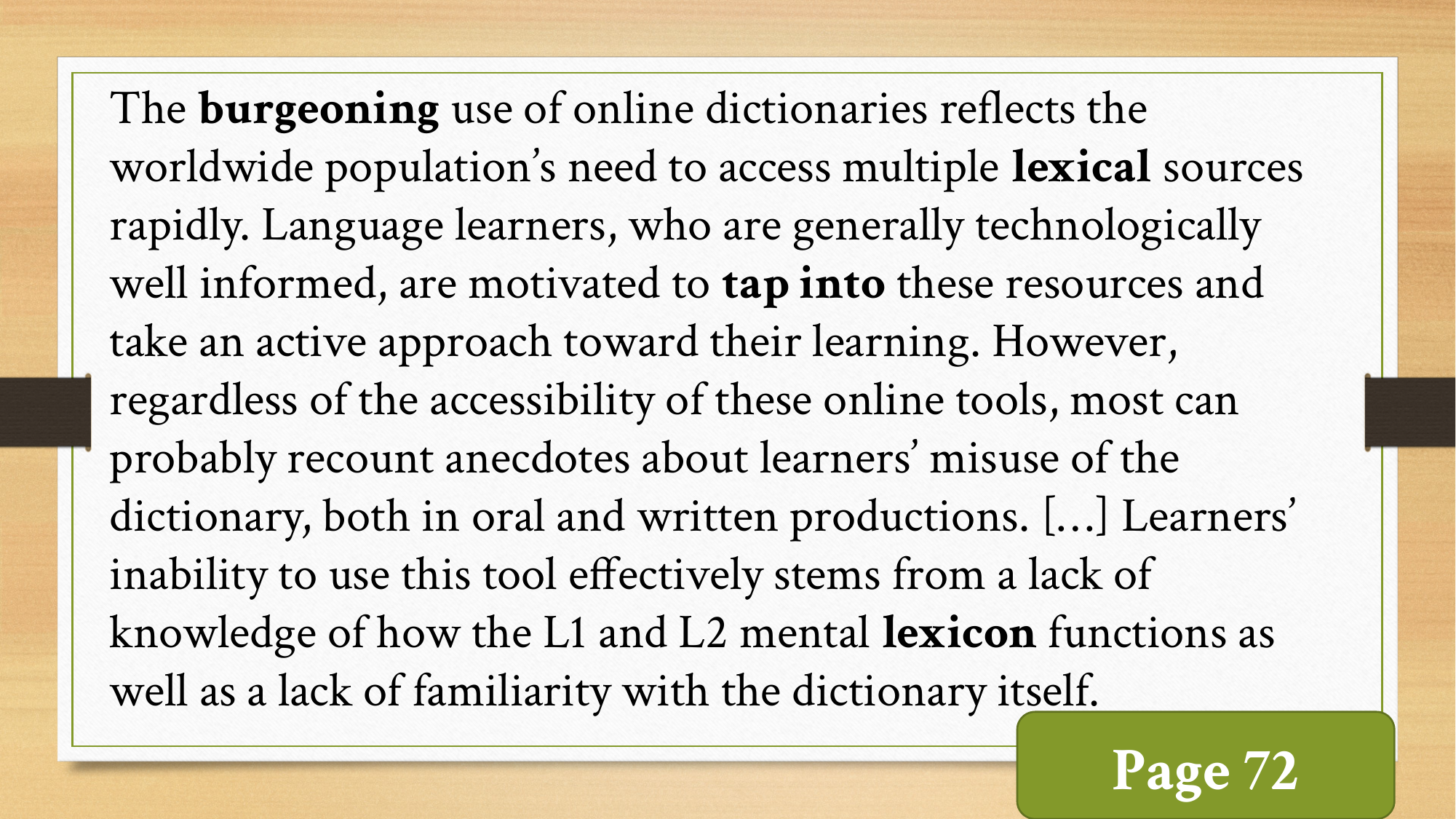

The burgeoning use of online dictionaries reflects the worldwide population’s need to access multiple lexical sources rapidly. Language learners, who are generally technologically well informed, are motivated to tap into these resources and take an active approach toward their learning. However, regardless of the accessibility of these online tools, most can probably recount anecdotes about learners’ misuse of the dictionary, both in oral and written productions. […] Learners’ inability to use this tool effectively stems from a lack of knowledge of how the L1 and L2 mental lexicon functions as well as a lack of familiarity with the dictionary itself.
Page 72